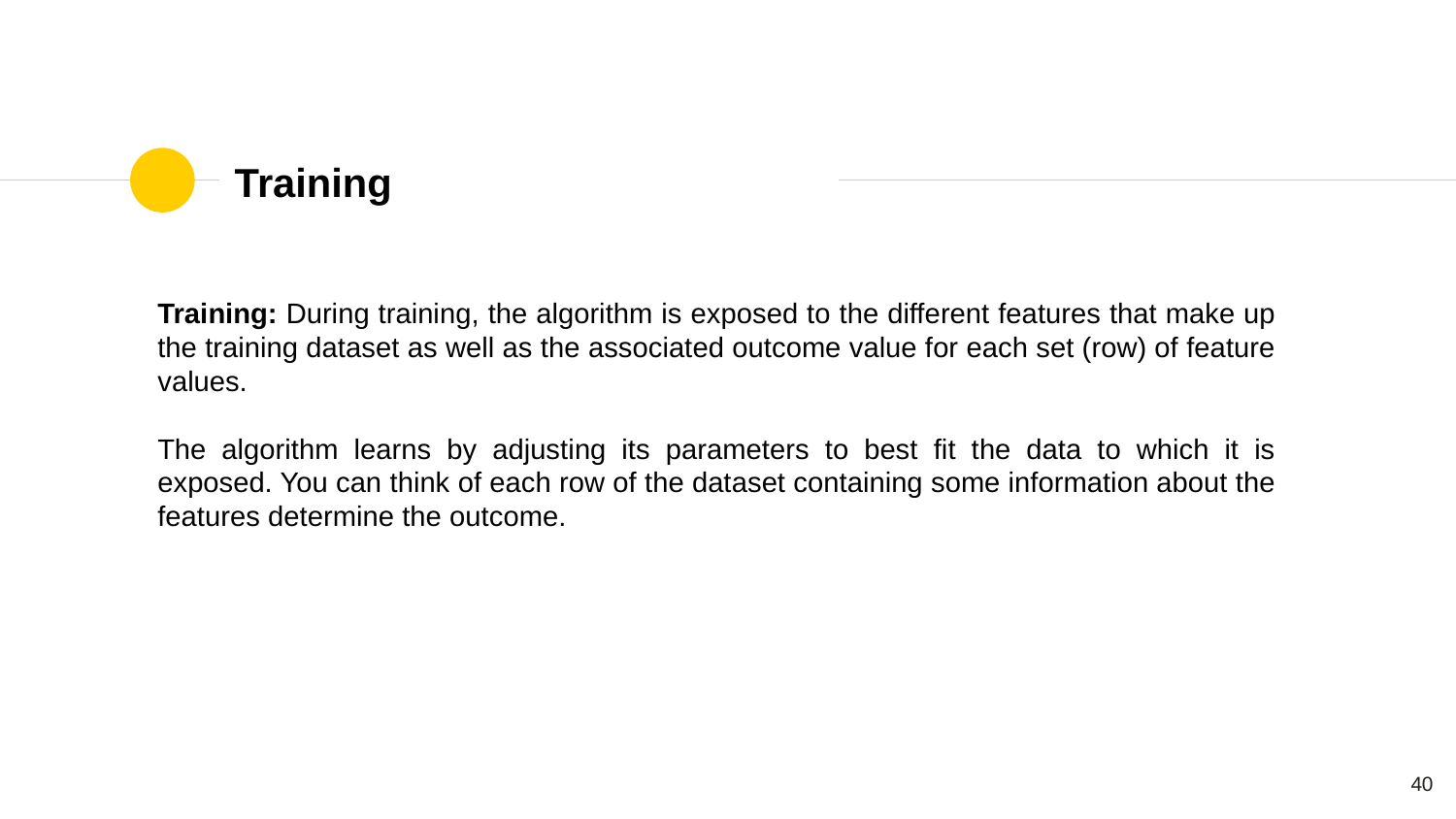

# Training
Training: During training, the algorithm is exposed to the different features that make up the training dataset as well as the associated outcome value for each set (row) of feature values.

The algorithm learns by adjusting its parameters to best fit the data to which it is exposed. You can think of each row of the dataset containing some information about the features determine the outcome.

40